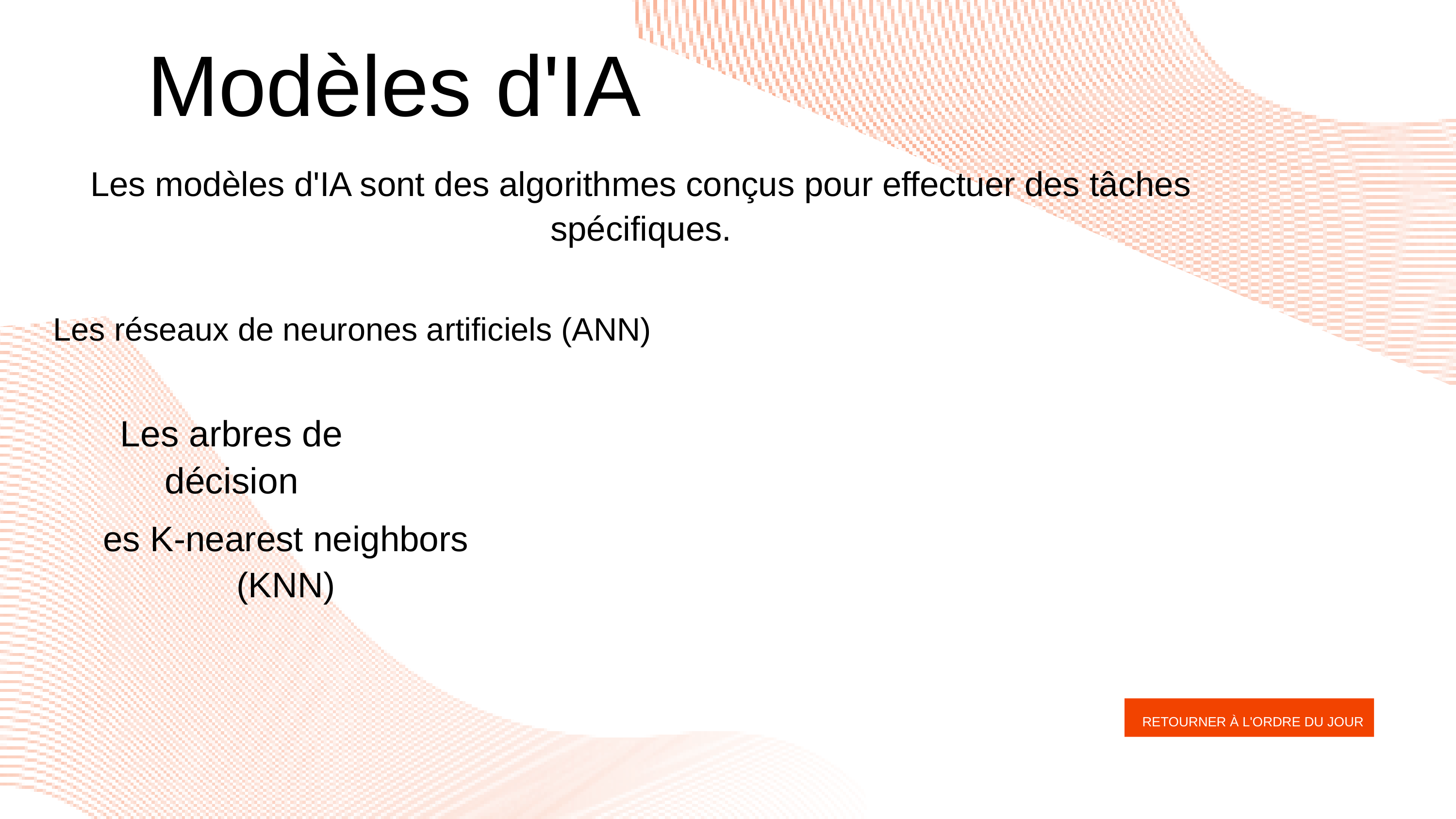

Modèles d'IA
Les modèles d'IA sont des algorithmes conçus pour effectuer des tâches spécifiques.
Les réseaux de neurones artificiels (ANN)

Les arbres de décision
es K-nearest neighbors (KNN)

RETOURNER À L'ORDRE DU JOUR